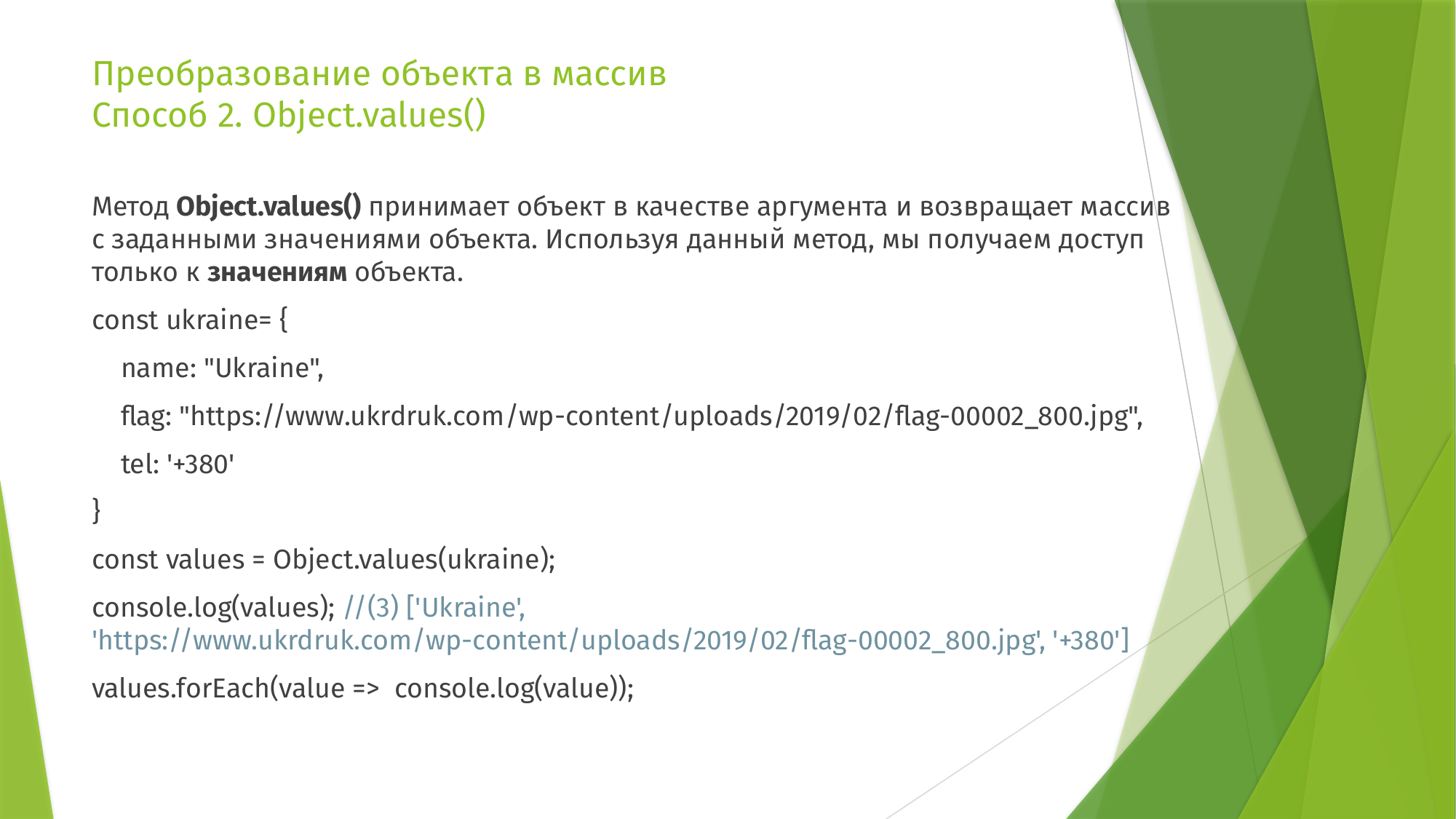

# Преобразование объекта в массив Способ 2. Object.values()
Метод Object.values() принимает объект в качестве аргумента и возвращает массив с заданными значениями объекта. Используя данный метод, мы получаем доступ только к значениям объекта.
const ukraine= {
    name: "Ukraine",
    flag: "https://www.ukrdruk.com/wp-content/uploads/2019/02/flag-00002_800.jpg",
    tel: '+380'
}
const values = Object.values(ukraine);
console.log(values); //(3) ['Ukraine', 'https://www.ukrdruk.com/wp-content/uploads/2019/02/flag-00002_800.jpg', '+380']
values.forEach(value =>  console.log(value));